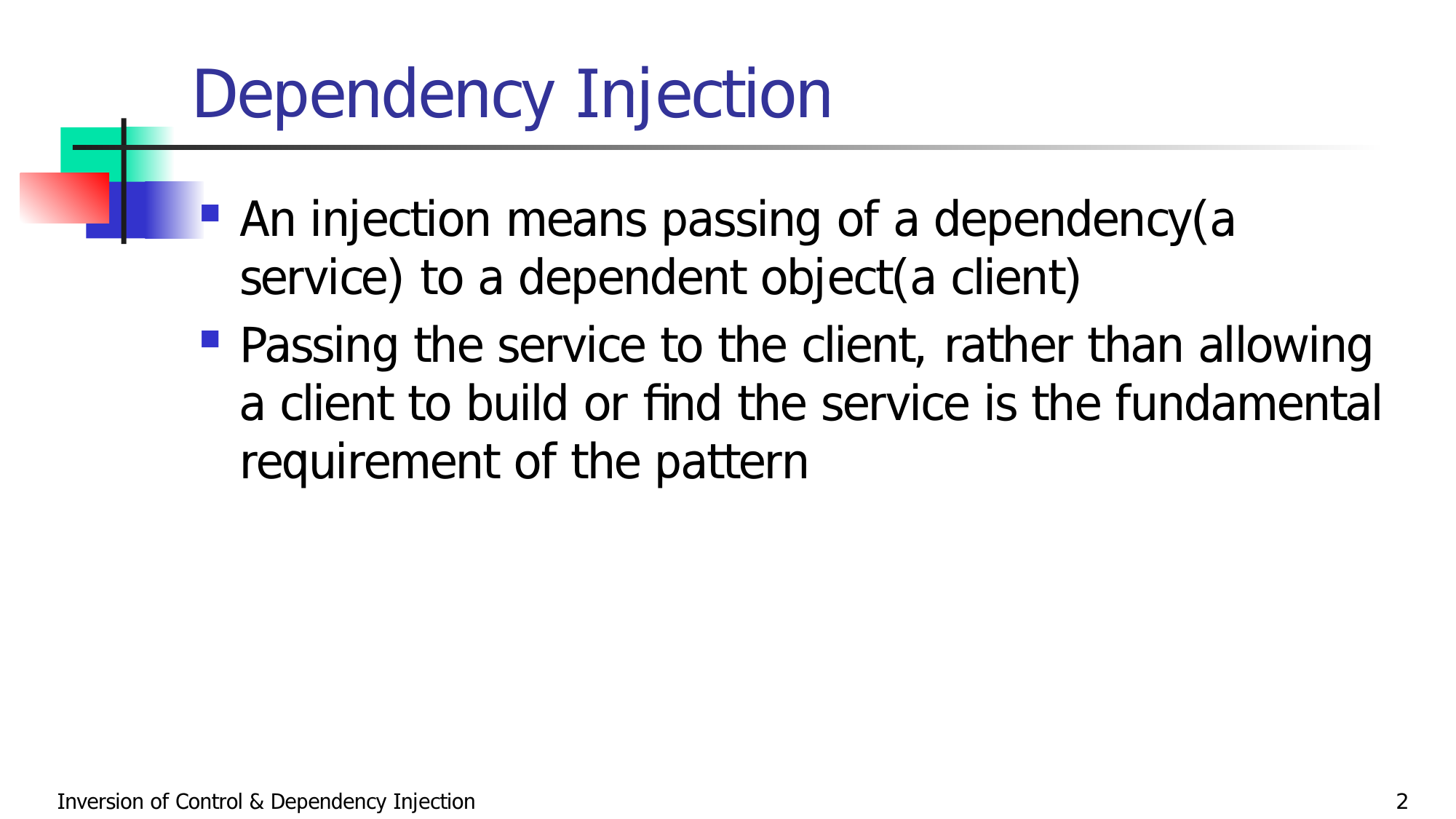

# Dependency Injection
An injection means passing of a dependency(a service) to a dependent object(a client)
Passing the service to the client, rather than allowing a client to build or find the service is the fundamental requirement of the pattern
Inversion of Control & Dependency Injection
2